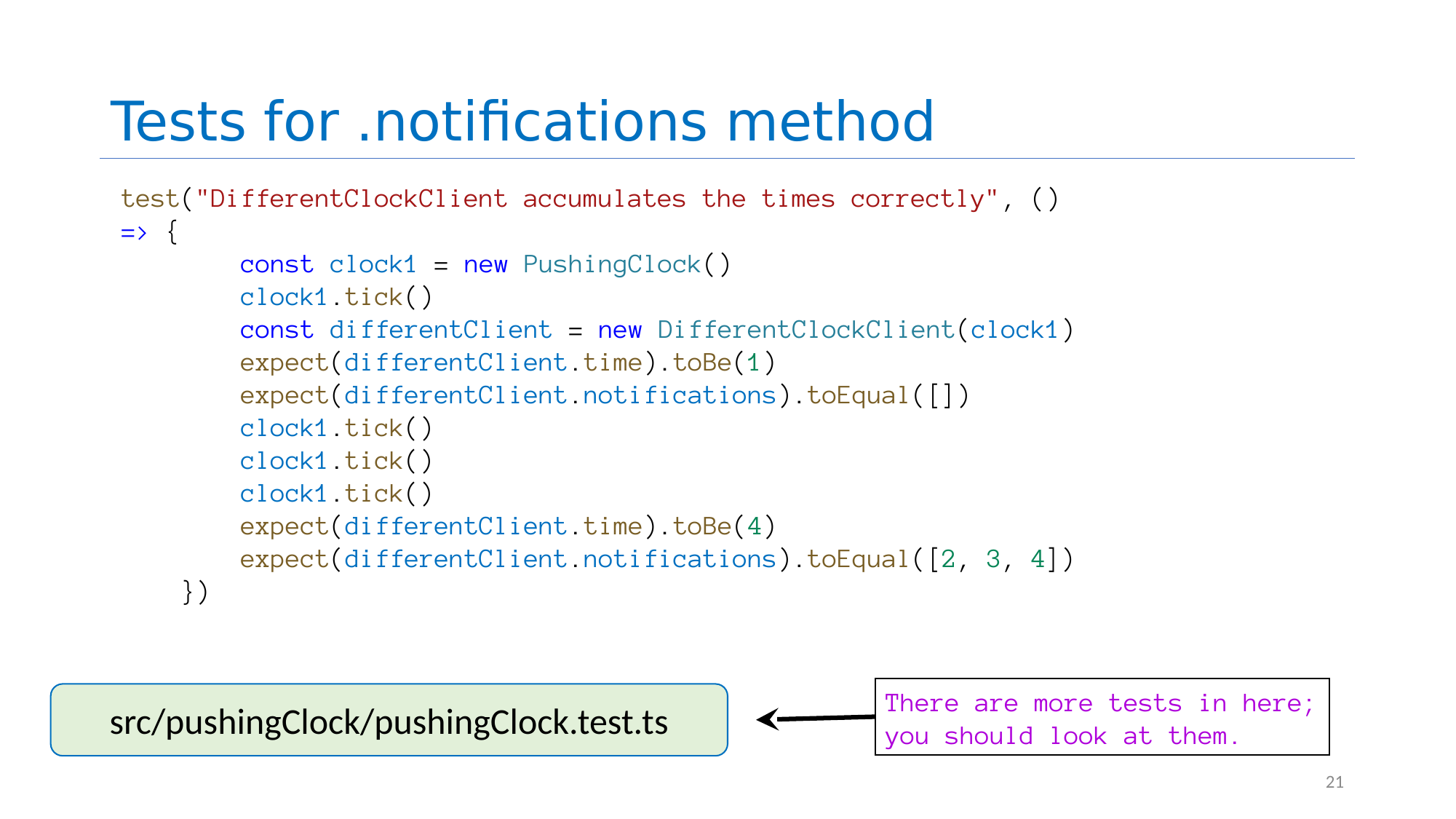

# Tests for .notifications method
test("DifferentClockClient accumulates the times correctly", () => {
        const clock1 = new PushingClock()
        clock1.tick()
        const differentClient = new DifferentClockClient(clock1)
        expect(differentClient.time).toBe(1)
        expect(differentClient.notifications).toEqual([])
        clock1.tick()
        clock1.tick()
        clock1.tick()
        expect(differentClient.time).toBe(4)
        expect(differentClient.notifications).toEqual([2, 3, 4])
    })
There are more tests in here;
you should look at them.
src/pushingClock/pushingClock.test.ts
21